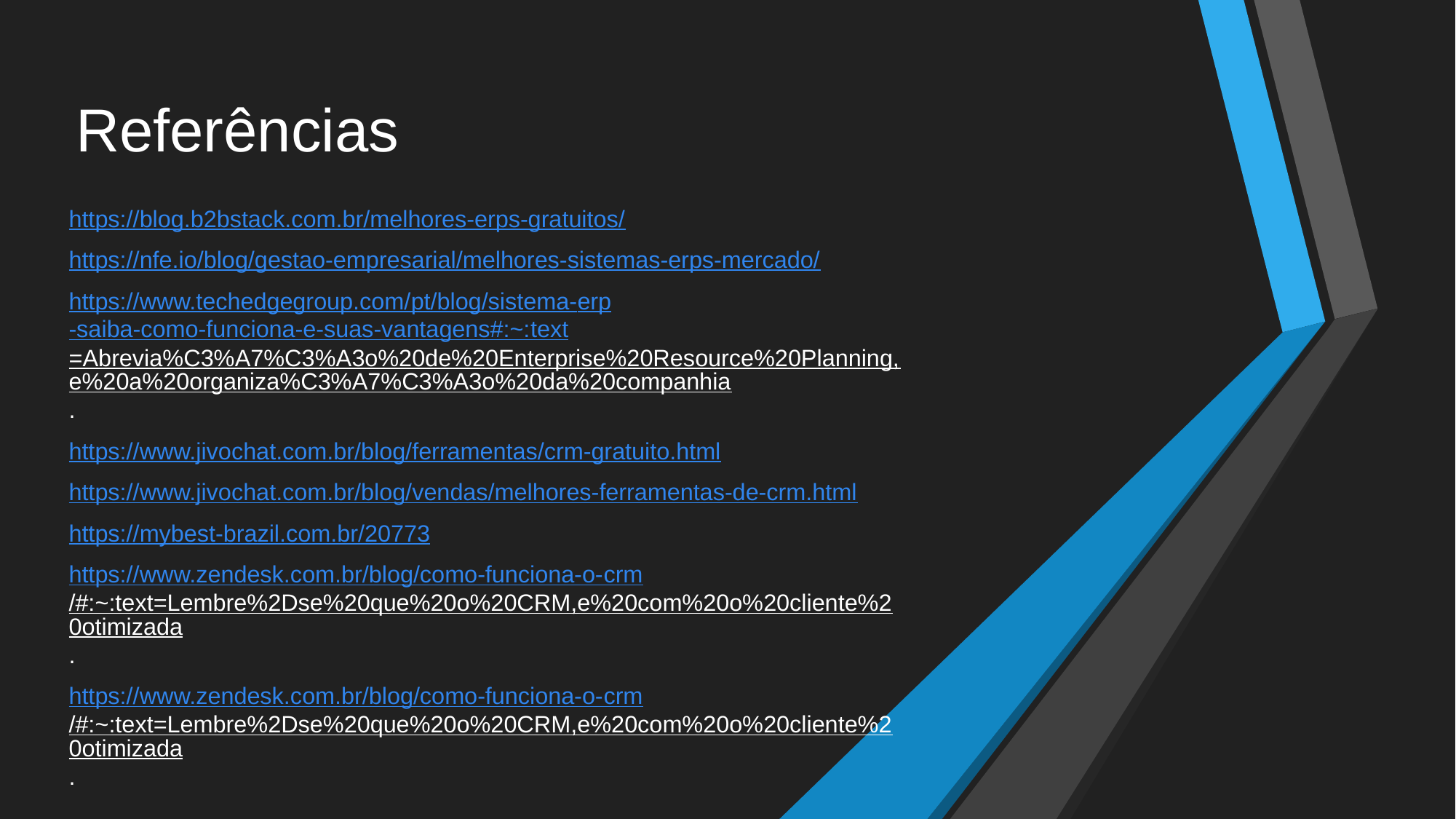

# Referências
https://blog.b2bstack.com.br/melhores-erps-gratuitos/
https://nfe.io/blog/gestao-empresarial/melhores-sistemas-erps-mercado/
https://www.techedgegroup.com/pt/blog/sistema-erp-saiba-como-funciona-e-suas-vantagens#:~:text=Abrevia%C3%A7%C3%A3o%20de%20Enterprise%20Resource%20Planning,e%20a%20organiza%C3%A7%C3%A3o%20da%20companhia.
https://www.jivochat.com.br/blog/ferramentas/crm-gratuito.html
https://www.jivochat.com.br/blog/vendas/melhores-ferramentas-de-crm.html
https://mybest-brazil.com.br/20773
https://www.zendesk.com.br/blog/como-funciona-o-crm/#:~:text=Lembre%2Dse%20que%20o%20CRM,e%20com%20o%20cliente%20otimizada.
https://www.zendesk.com.br/blog/como-funciona-o-crm/#:~:text=Lembre%2Dse%20que%20o%20CRM,e%20com%20o%20cliente%20otimizada.